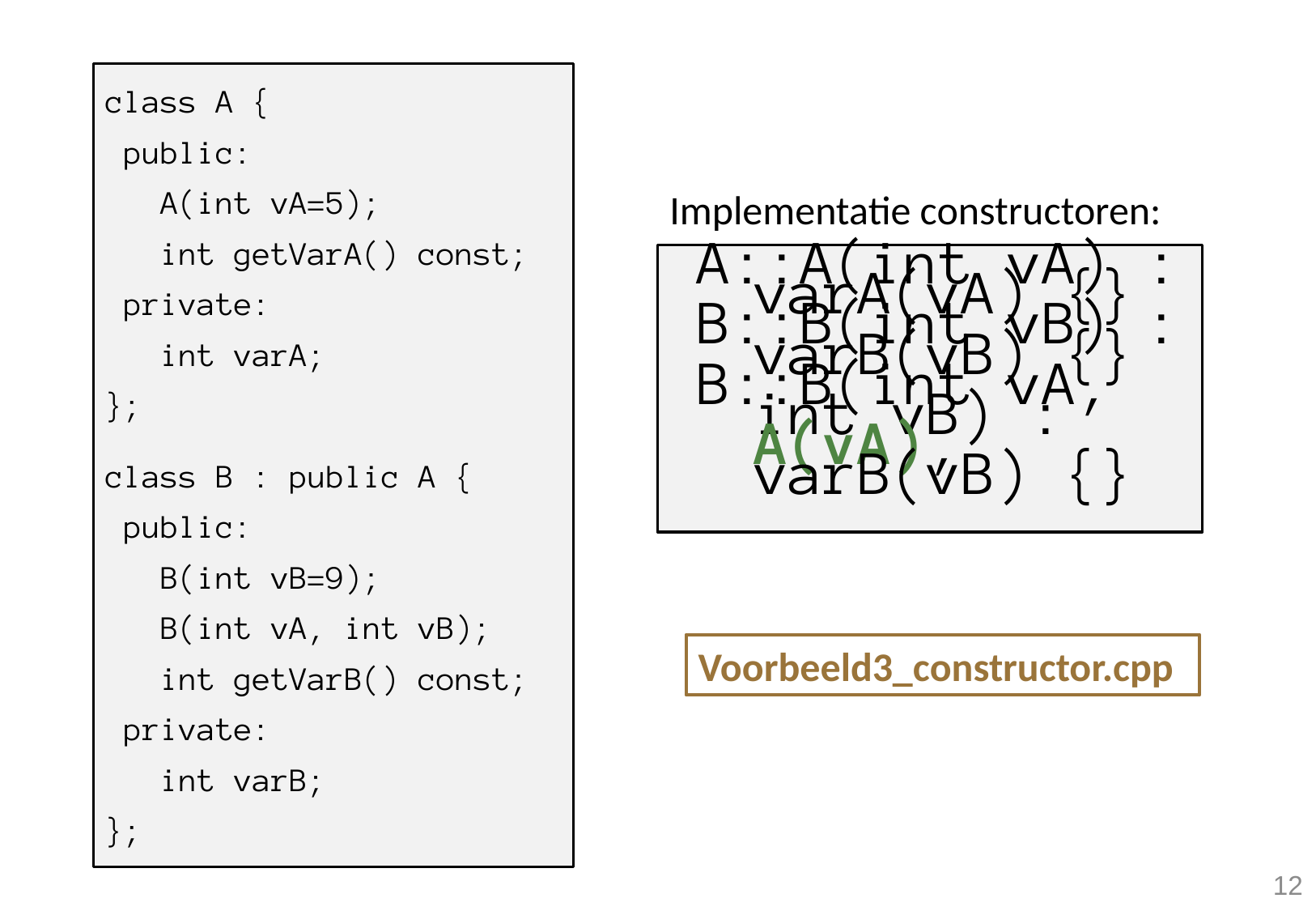

class A {
 public:
   A(int vA=5);
   int getVarA() const;
 private:
   int varA;
};
class B : public A {
 public:
   B(int vB=9);
   B(int vA, int vB);
   int getVarB() const;
 private:
   int varB;
};
Implementatie constructoren:

A::A(int vA) : varA(vA) {}
B::B(int vB) : varB(vB) {}
B::B(int vA, int vB) : A(vA), varB(vB) {}

Voorbeeld3_constructor.cpp
12